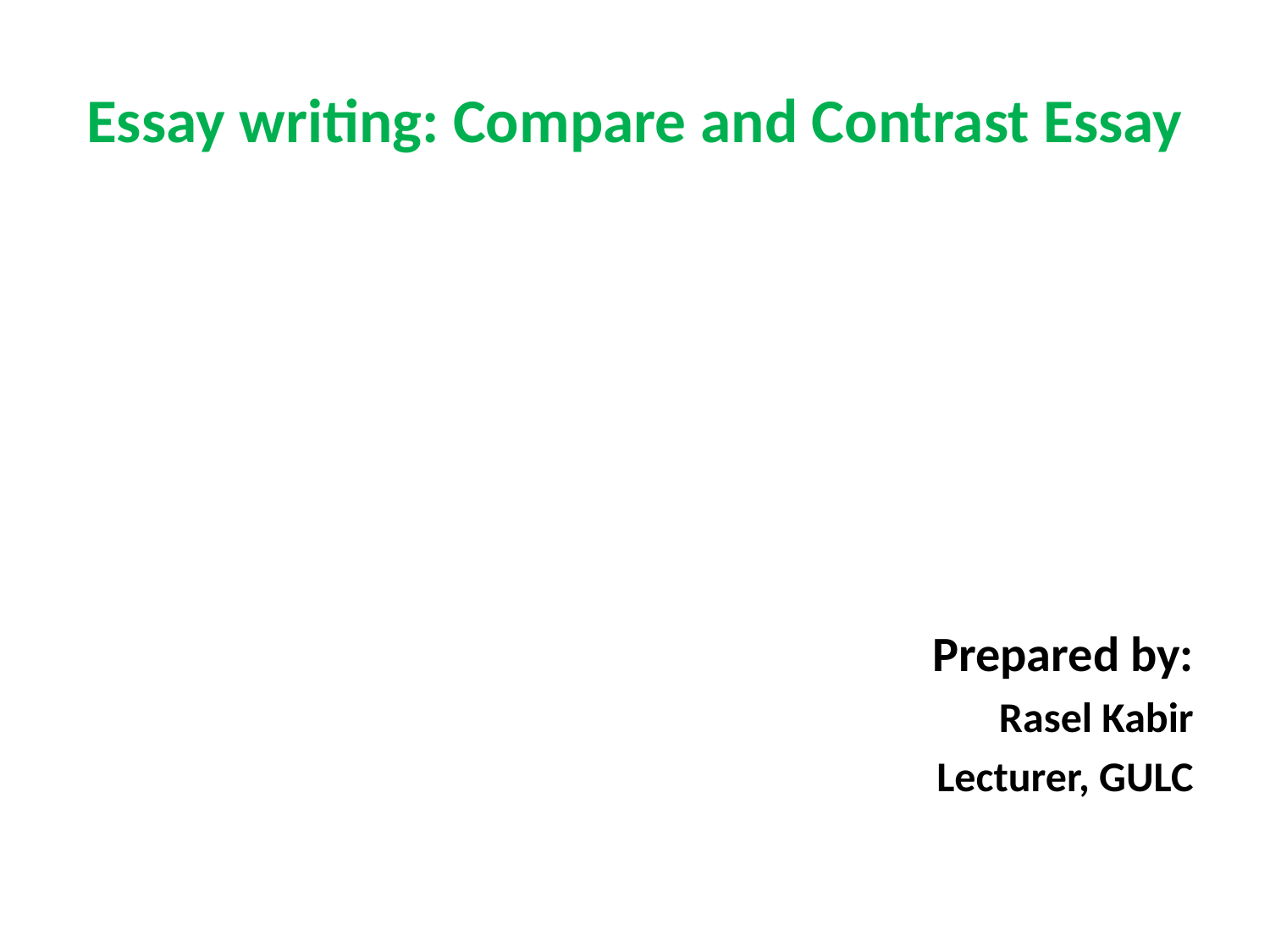

# Essay writing: Compare and Contrast Essay

Prepared by:
Rasel Kabir
Lecturer, GULC